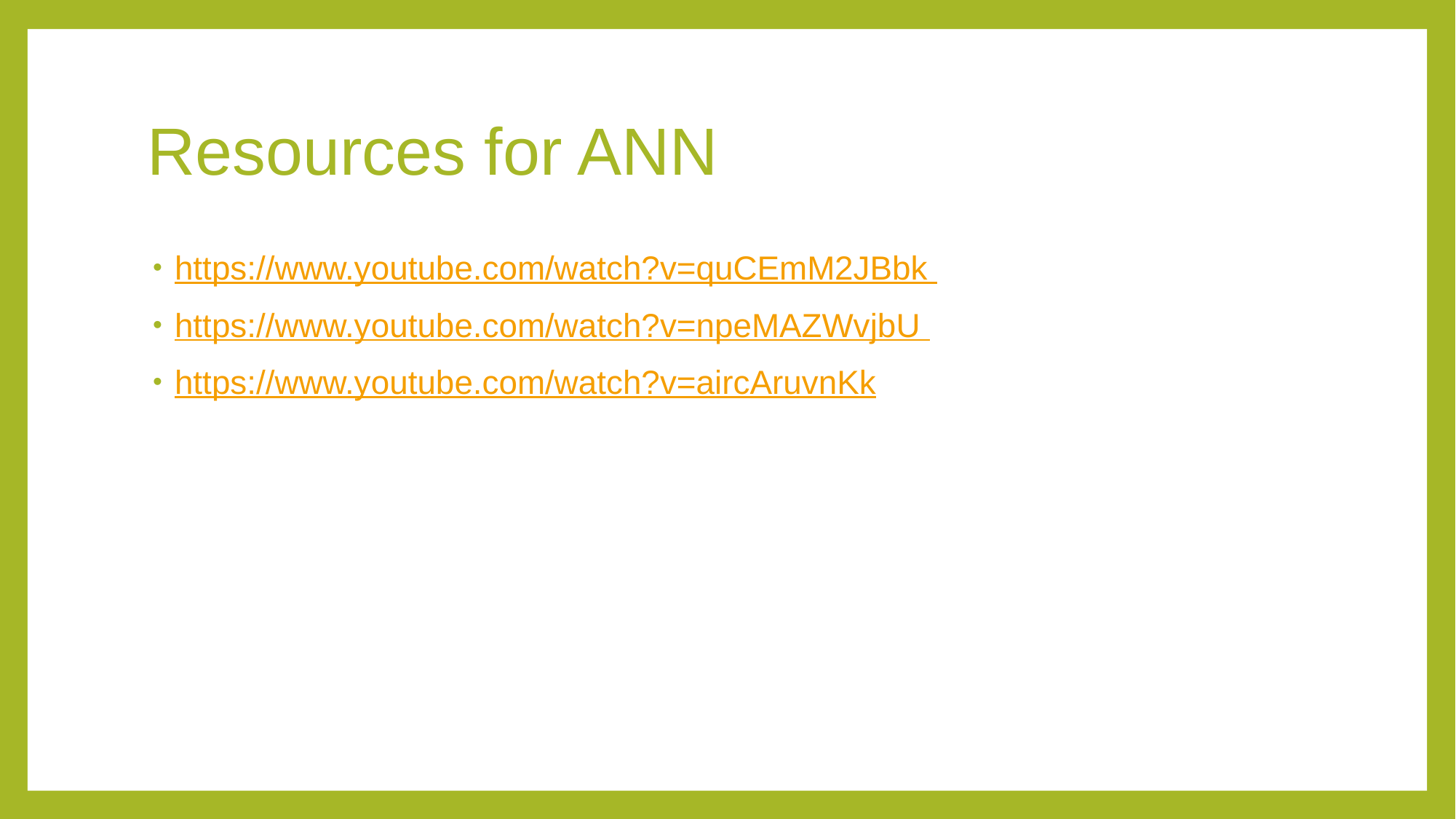

# Resources for ANN
https://www.youtube.com/watch?v=quCEmM2JBbk
https://www.youtube.com/watch?v=npeMAZWvjbU
https://www.youtube.com/watch?v=aircAruvnKk